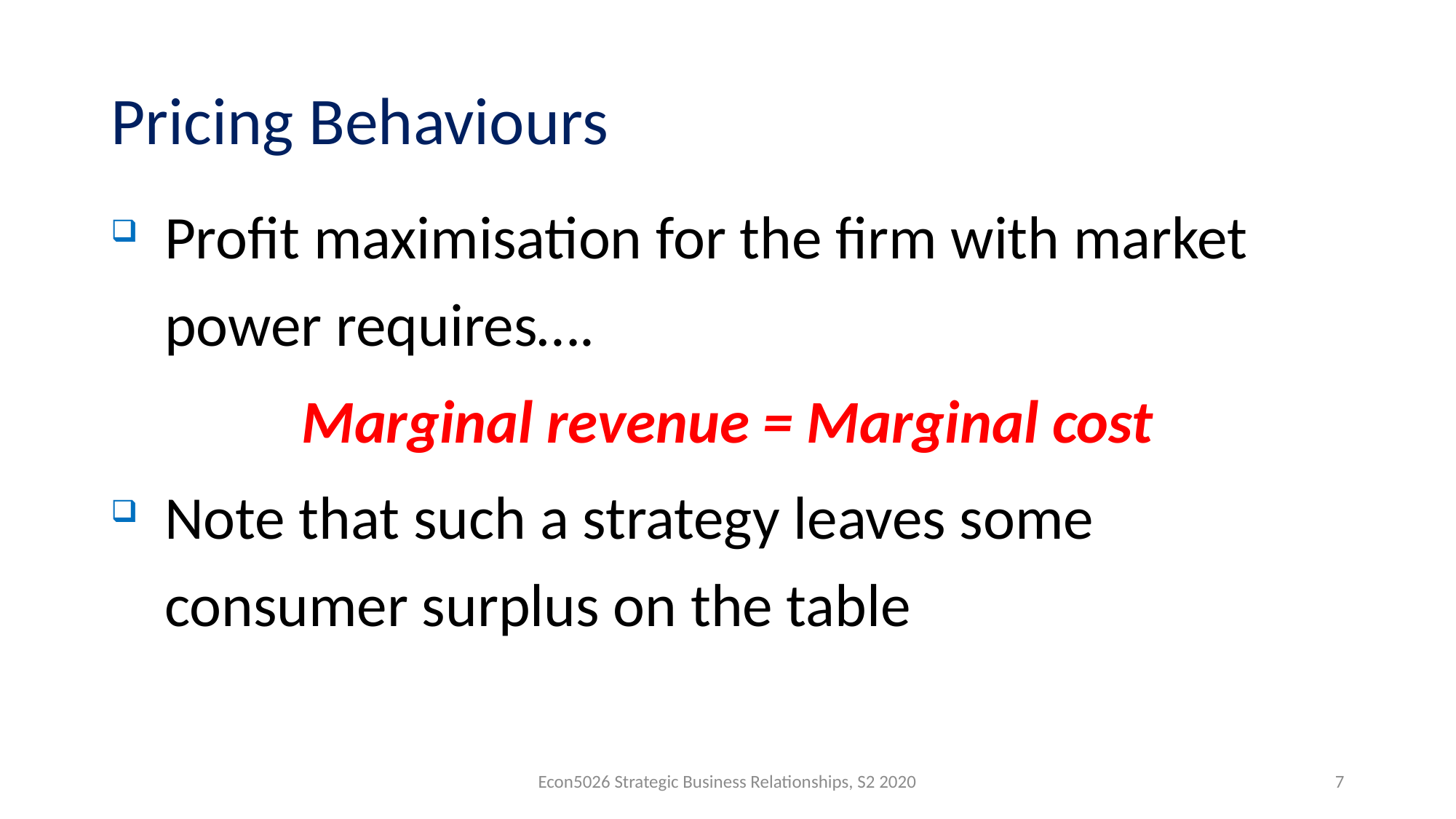

# Pricing Behaviours
Profit maximisation for the firm with market power requires….
Marginal revenue = Marginal cost
Note that such a strategy leaves some consumer surplus on the table

Econ5026 Strategic Business Relationships, S2 2020
7